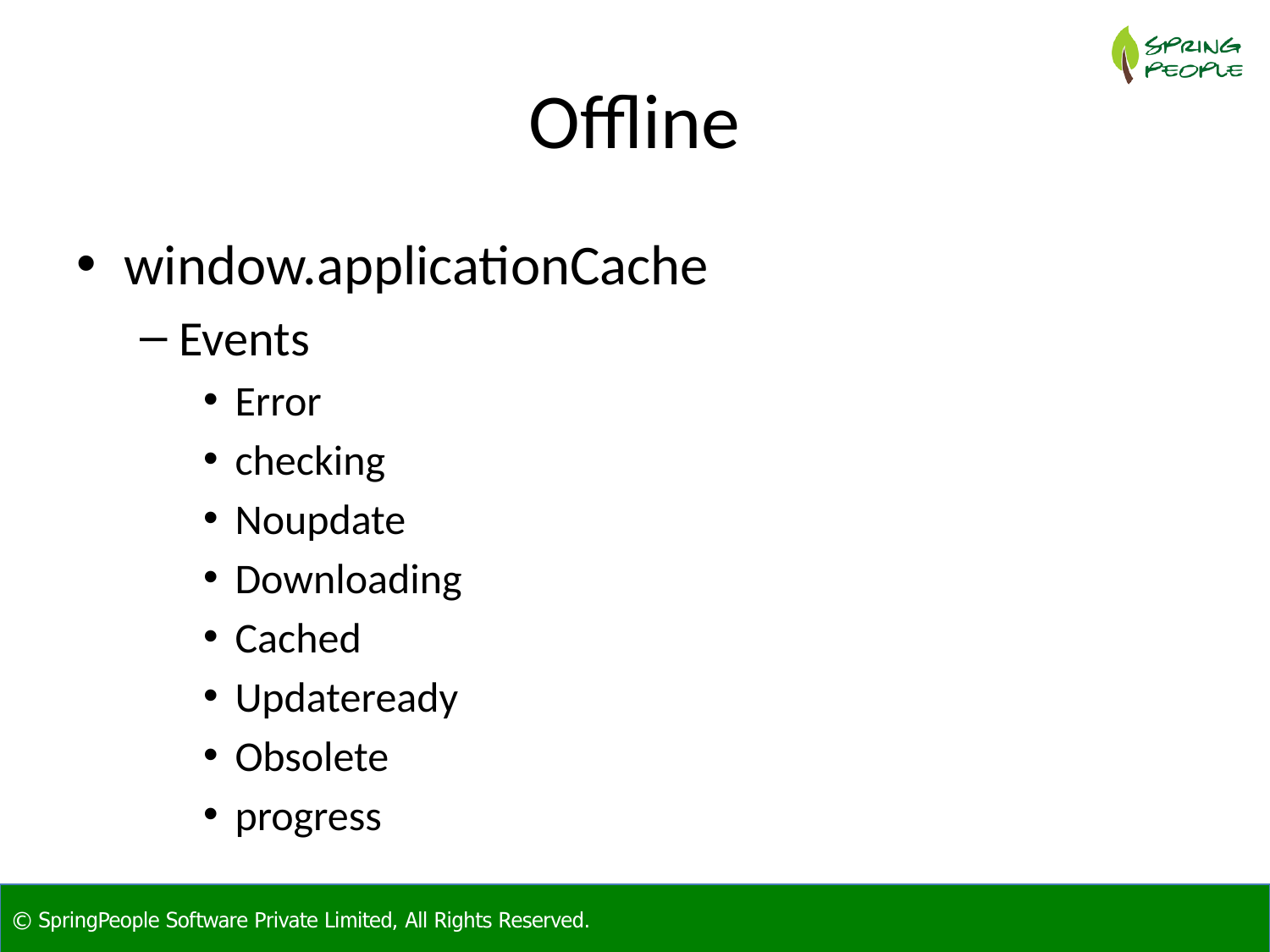

# Offline
window.applicationCache
Events
Error
checking
Noupdate
Downloading
Cached
Updateready
Obsolete
progress